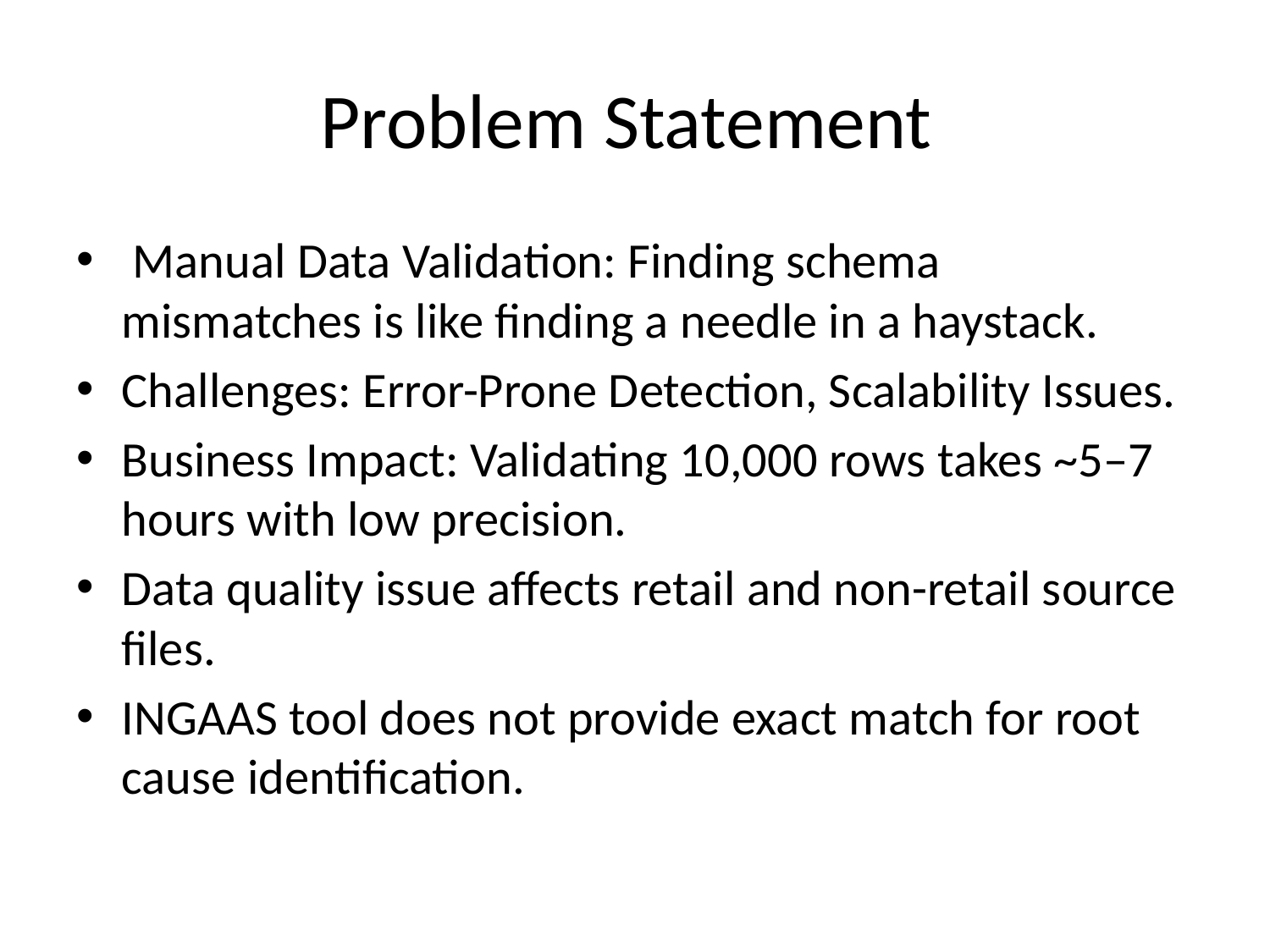

# Problem Statement
 Manual Data Validation: Finding schema mismatches is like finding a needle in a haystack.
Challenges: Error-Prone Detection, Scalability Issues.
Business Impact: Validating 10,000 rows takes ~5–7 hours with low precision.
Data quality issue affects retail and non-retail source files.
INGAAS tool does not provide exact match for root cause identification.